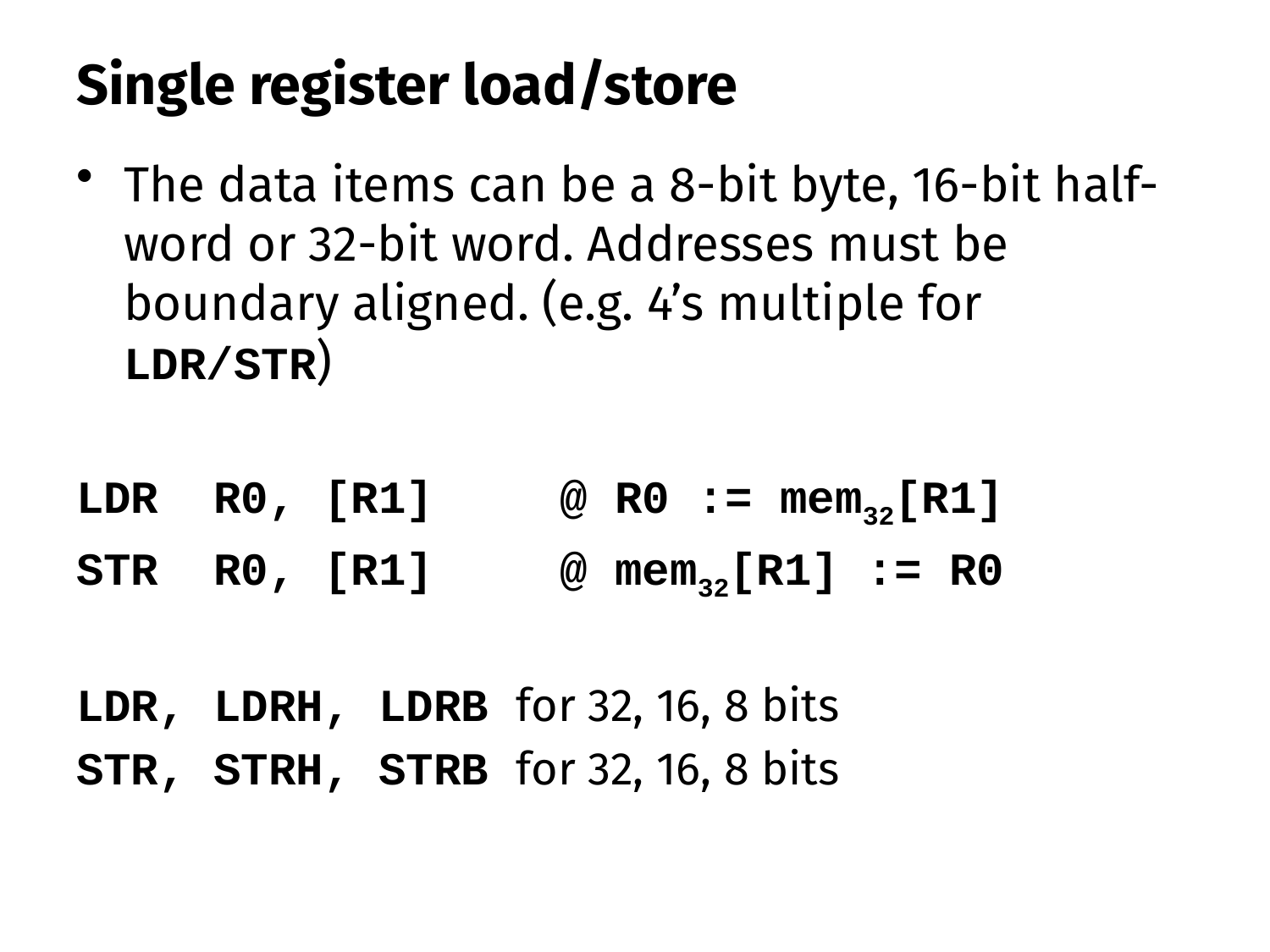

# Single register load/store
The data items can be a 8-bit byte, 16-bit half-word or 32-bit word. Addresses must be boundary aligned. (e.g. 4’s multiple for LDR/STR)

LDR  R0, [R1]	  @ R0 := mem32[R1]
STR  R0, [R1]	  @ mem32[R1] := R0

LDR, LDRH, LDRB for 32, 16, 8 bits
STR, STRH, STRB for 32, 16, 8 bits